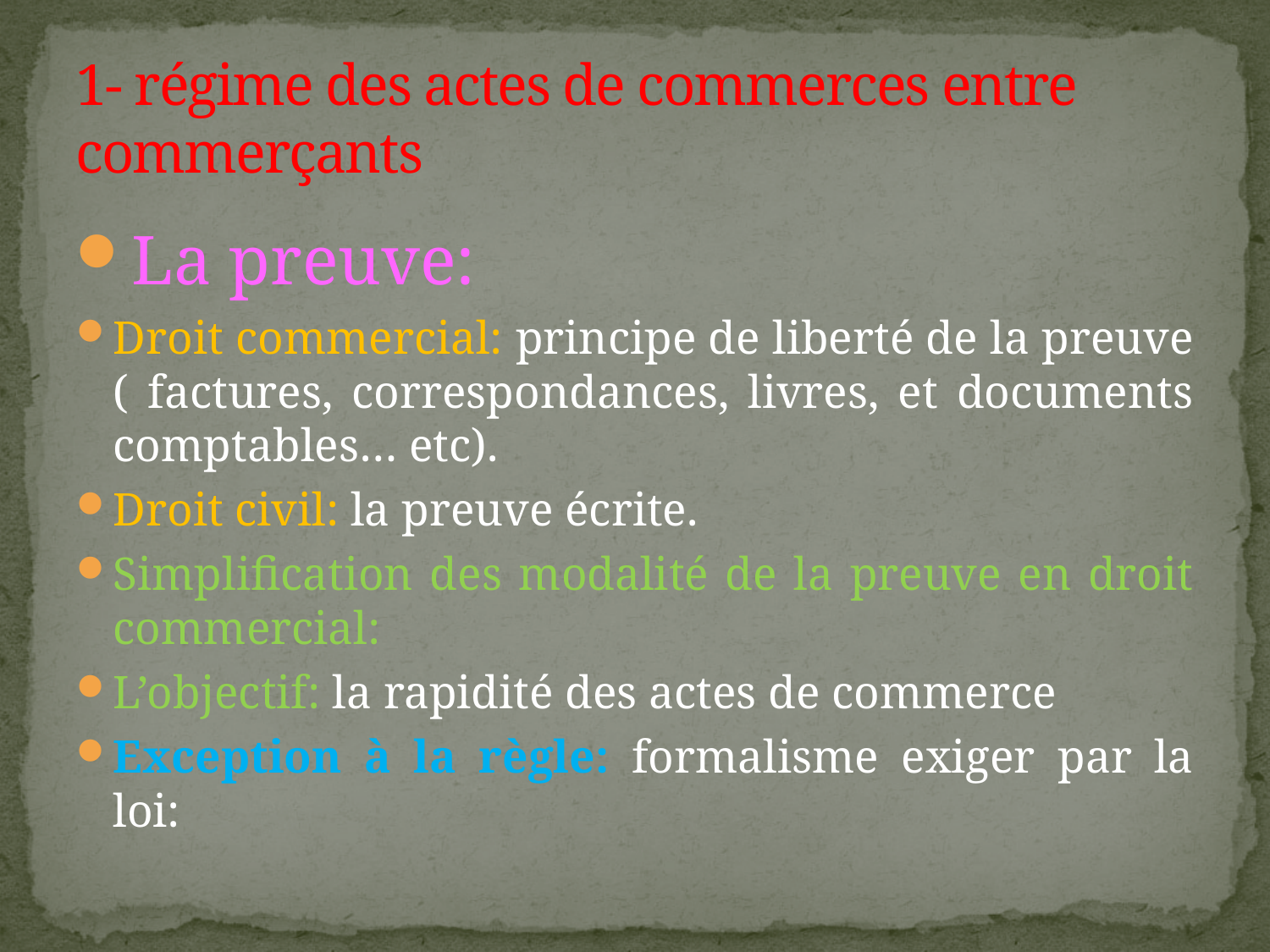

# 1- régime des actes de commerces entre commerçants
La preuve:
Droit commercial: principe de liberté de la preuve ( factures, correspondances, livres, et documents comptables… etc).
Droit civil: la preuve écrite.
Simplification des modalité de la preuve en droit commercial:
L’objectif: la rapidité des actes de commerce
Exception à la règle: formalisme exiger par la loi: